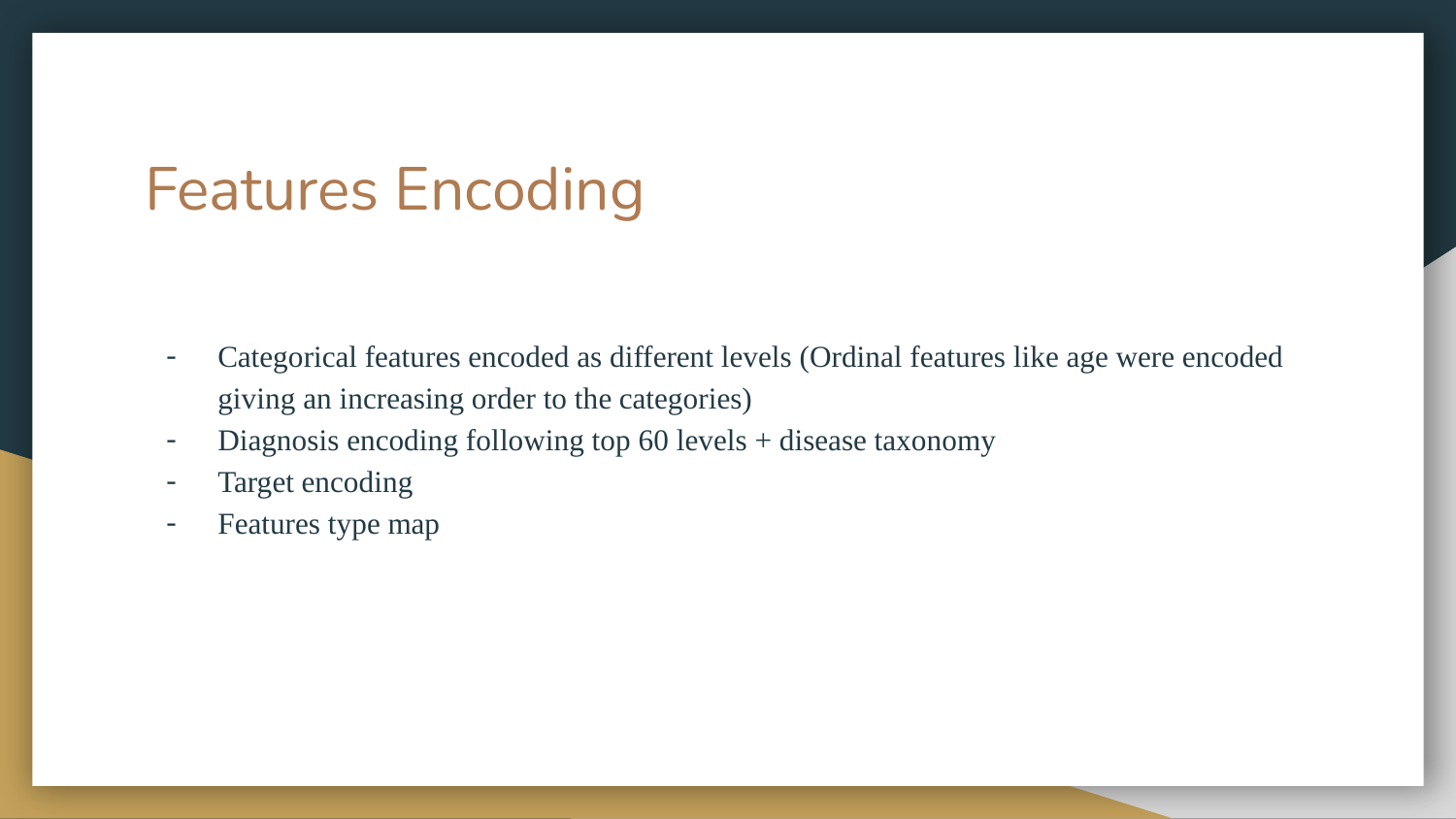

# Features Encoding
Categorical features encoded as different levels (Ordinal features like age were encoded giving an increasing order to the categories)
Diagnosis encoding following top 60 levels + disease taxonomy
Target encoding
Features type map